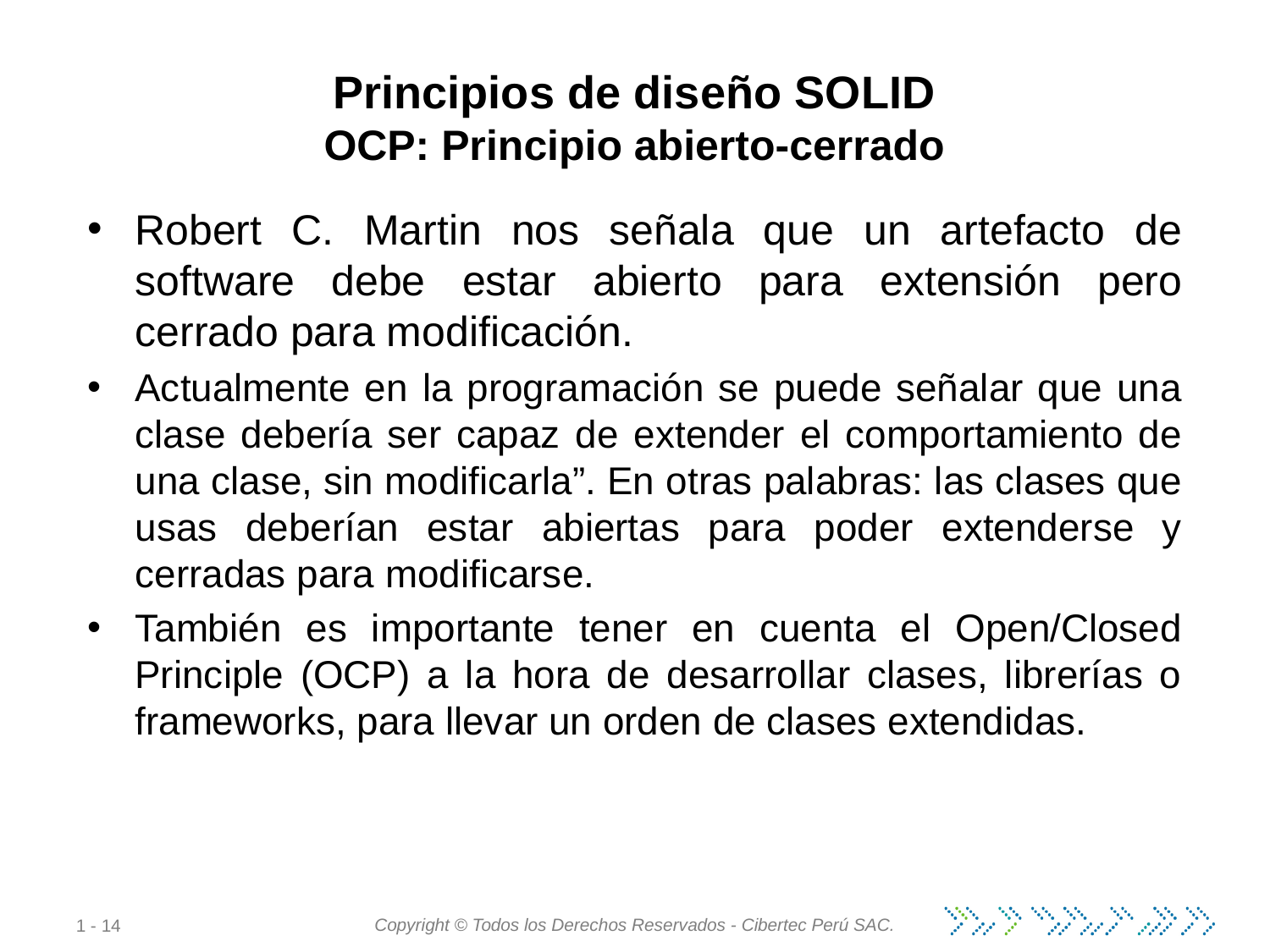

# Principios de diseño SOLID OCP: Principio abierto-cerrado
Robert C. Martin nos señala que un artefacto de software debe estar abierto para extensión pero cerrado para modificación.
Actualmente en la programación se puede señalar que una clase debería ser capaz de extender el comportamiento de una clase, sin modificarla”. En otras palabras: las clases que usas deberían estar abiertas para poder extenderse y cerradas para modificarse.
También es importante tener en cuenta el Open/Closed Principle (OCP) a la hora de desarrollar clases, librerías o frameworks, para llevar un orden de clases extendidas.